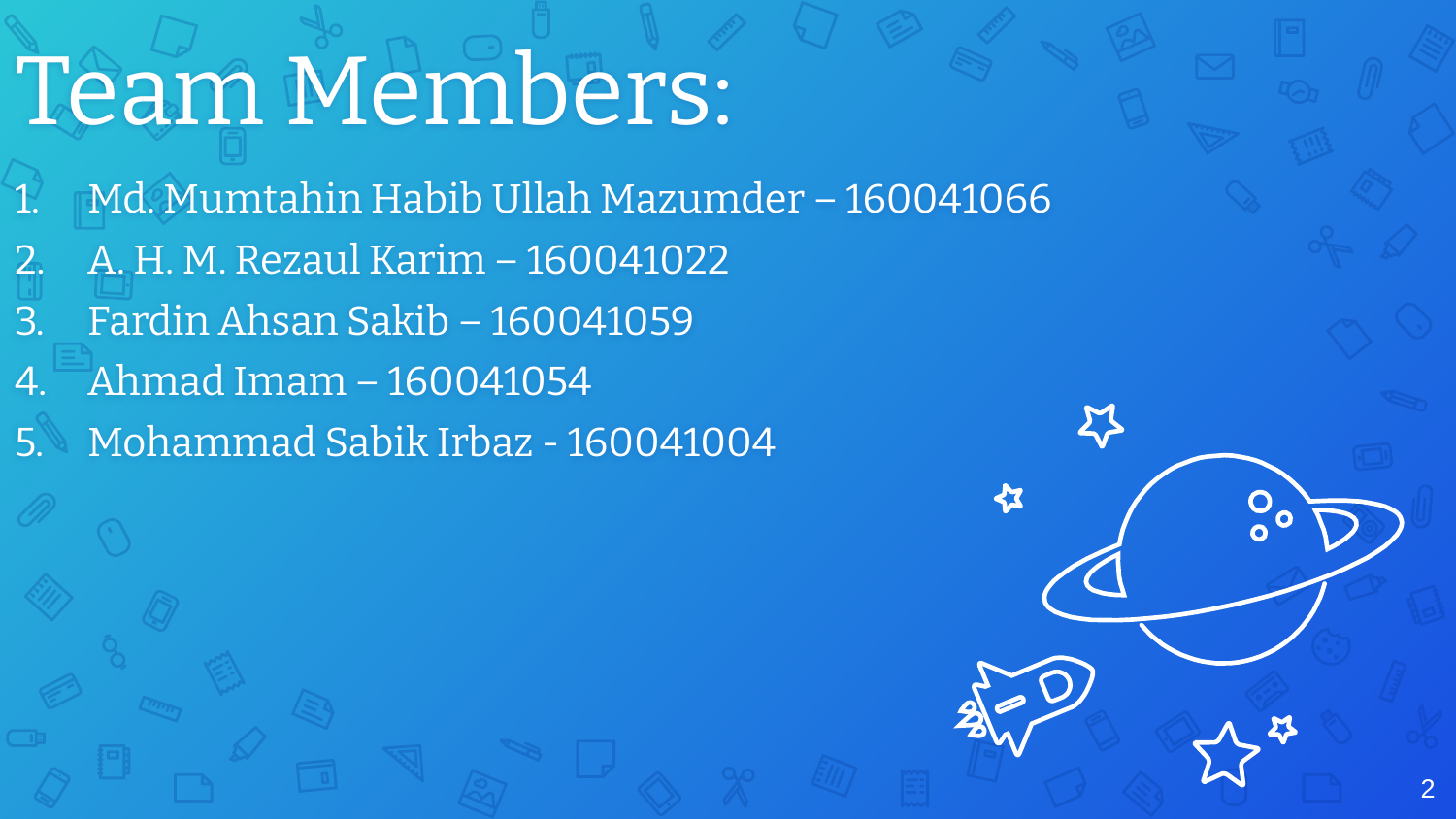

Team Members:
Md. Mumtahin Habib Ullah Mazumder – 160041066
A. H. M. Rezaul Karim – 160041022
Fardin Ahsan Sakib – 160041059
Ahmad Imam – 160041054
Mohammad Sabik Irbaz - 160041004

2